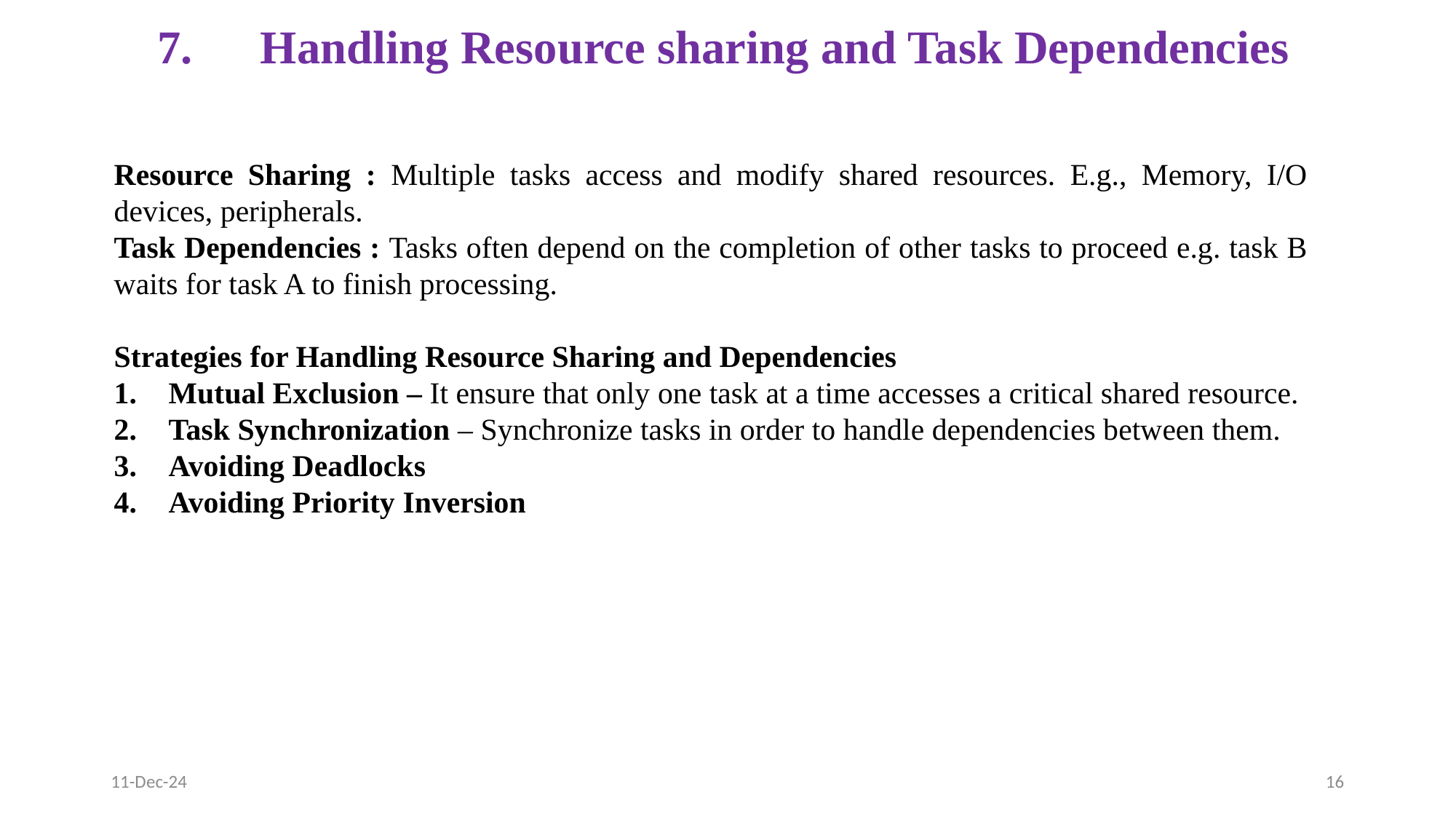

# Handling Resource sharing and Task Dependencies
Resource Sharing : Multiple tasks access and modify shared resources. E.g., Memory, I/O devices, peripherals.
Task Dependencies : Tasks often depend on the completion of other tasks to proceed e.g. task B waits for task A to finish processing.

Strategies for Handling Resource Sharing and Dependencies
Mutual Exclusion – It ensure that only one task at a time accesses a critical shared resource.
Task Synchronization – Synchronize tasks in order to handle dependencies between them.
Avoiding Deadlocks
Avoiding Priority Inversion
11-Dec-24
16